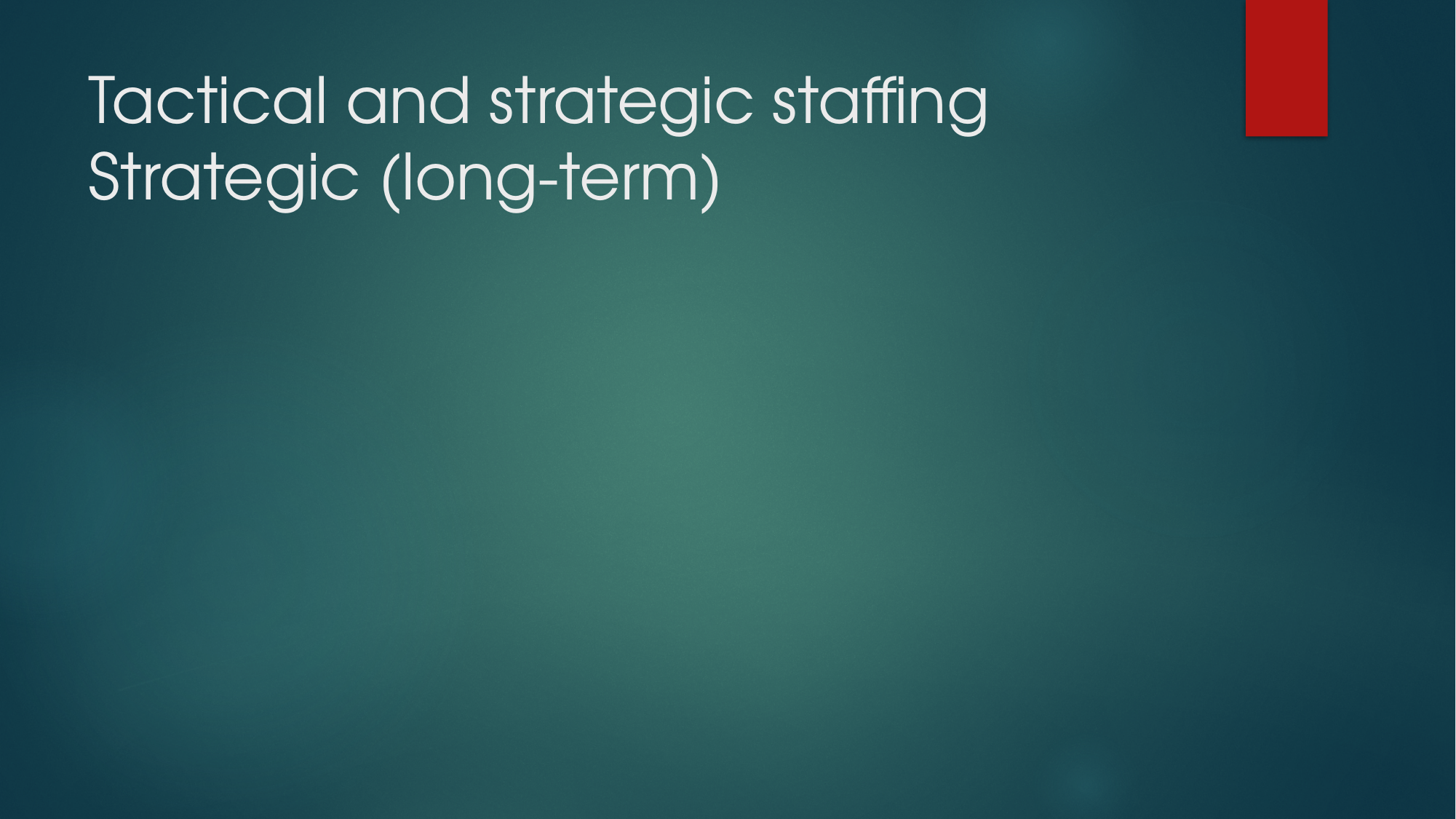

# Tactical and strategic staffing Strategic (long-term)